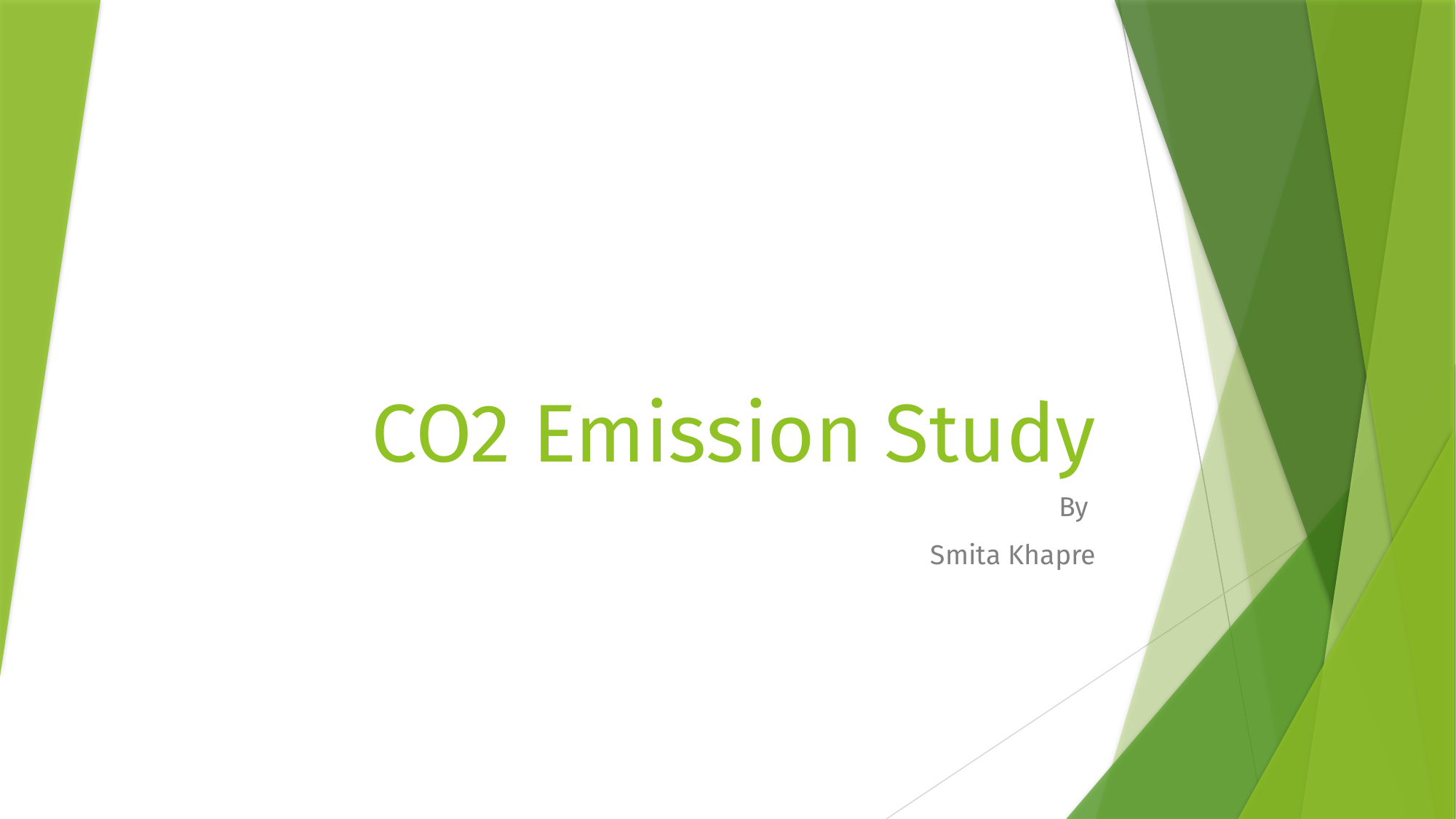

# CO2 Emission Study
By
Smita Khapre